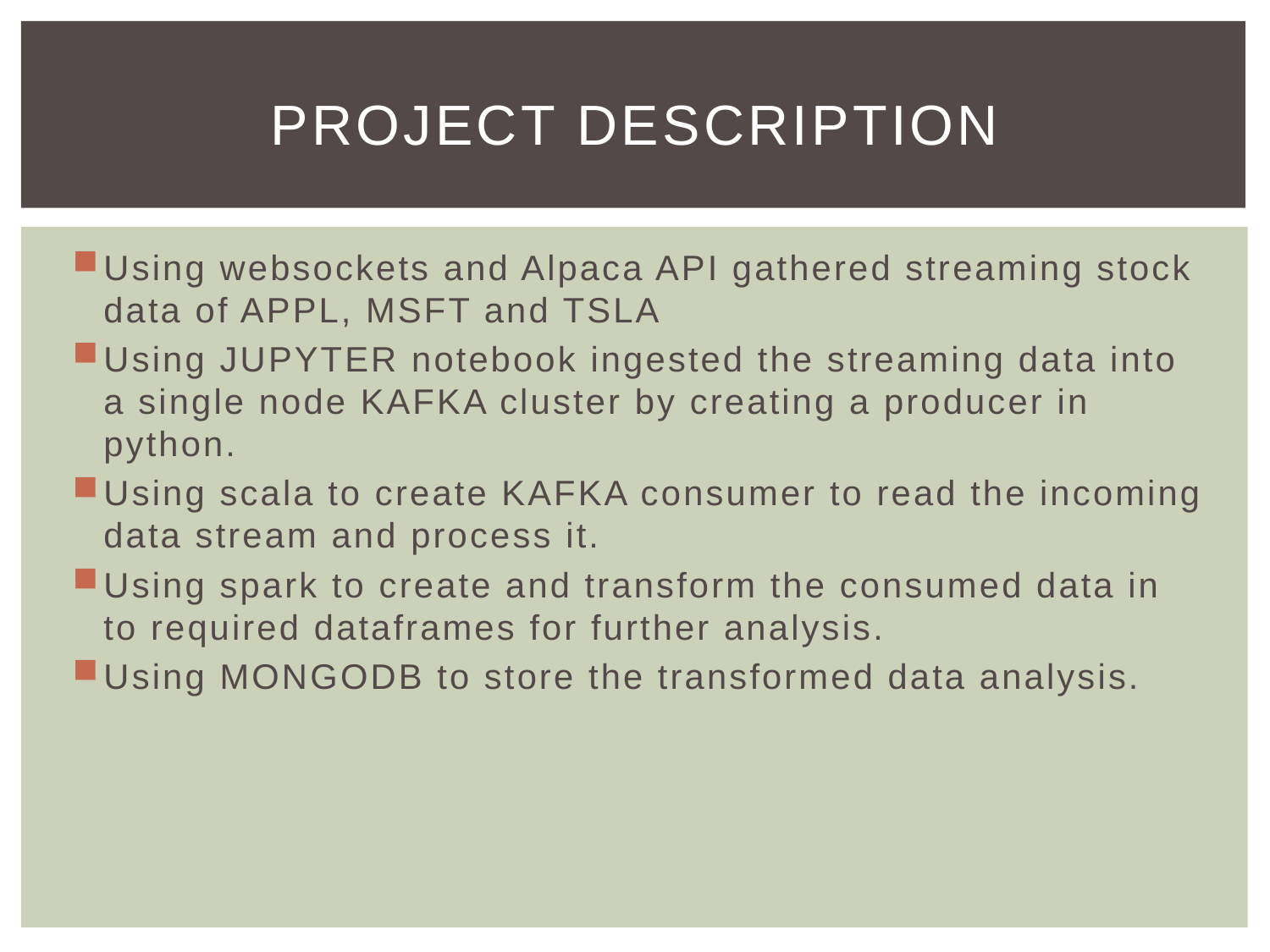

# Project Description
Using websockets and Alpaca API gathered streaming stock data of APPL, MSFT and TSLA
Using JUPYTER notebook ingested the streaming data into a single node KAFKA cluster by creating a producer in python.
Using scala to create KAFKA consumer to read the incoming data stream and process it.
Using spark to create and transform the consumed data in to required dataframes for further analysis.
Using MONGODB to store the transformed data analysis.